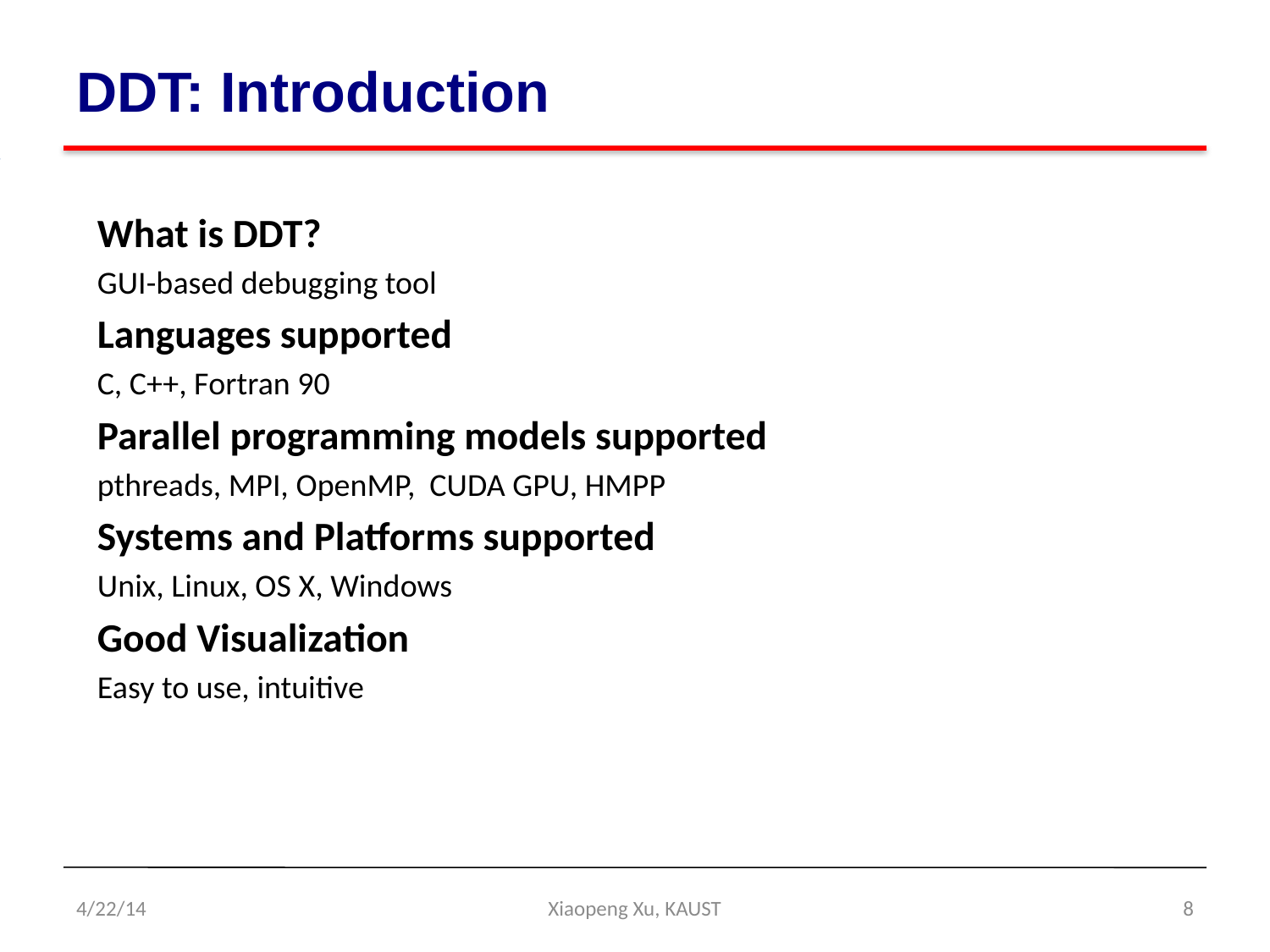

# DDT: Introduction
What is DDT?
GUI-based debugging tool
Languages supported
C, C++, Fortran 90
Parallel programming models supported
pthreads, MPI, OpenMP,  CUDA GPU, HMPP
Systems and Platforms supported
Unix, Linux, OS X, Windows
Good Visualization
Easy to use, intuitive

4/22/14
Xiaopeng Xu, KAUST
8